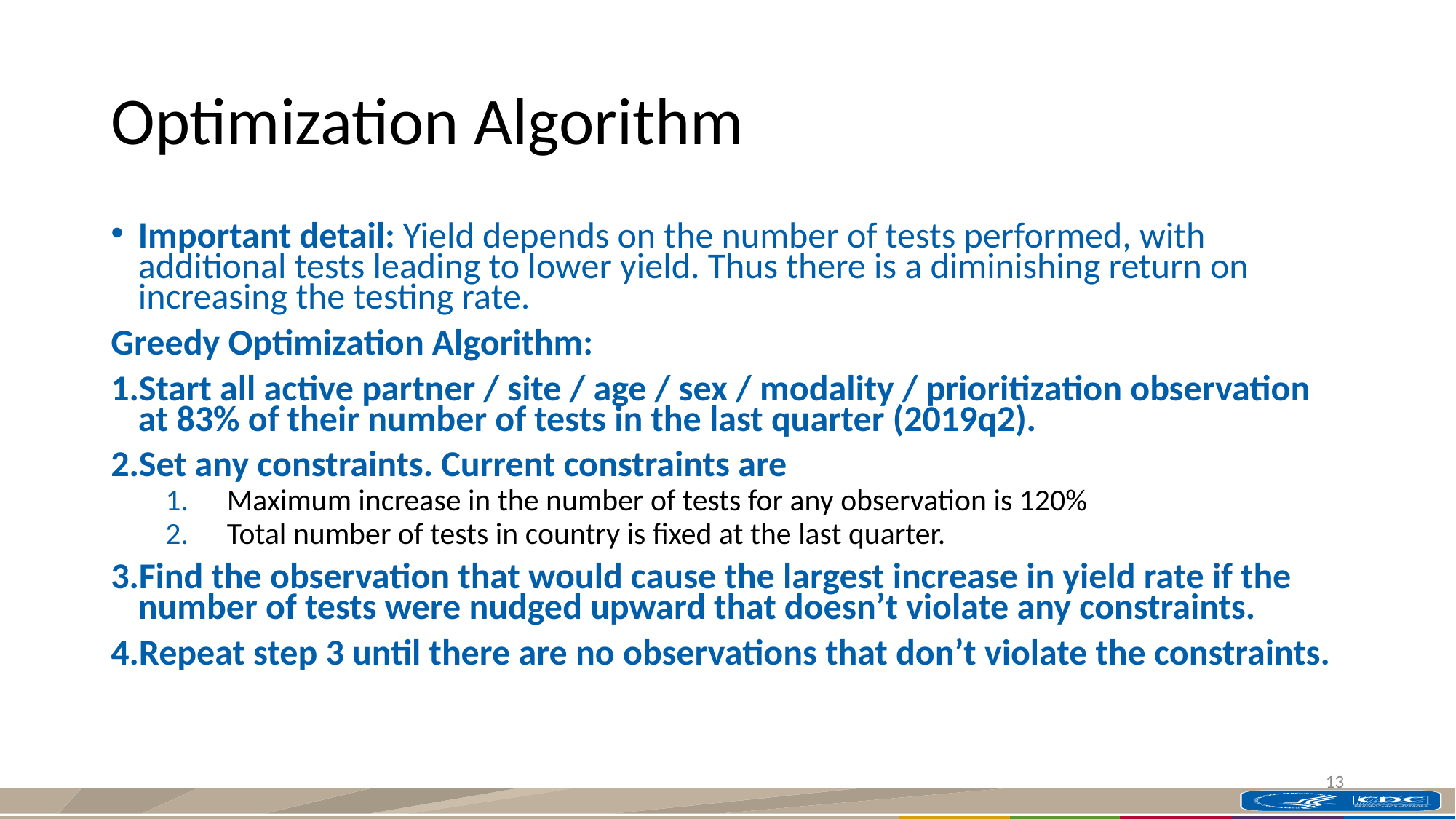

# Optimization Algorithm
Important detail: Yield depends on the number of tests performed, with additional tests leading to lower yield. Thus there is a diminishing return on increasing the testing rate.
Greedy Optimization Algorithm:
Start all active partner / site / age / sex / modality / prioritization observation at 83% of their number of tests in the last quarter (2019q2).
Set any constraints. Current constraints are
Maximum increase in the number of tests for any observation is 120%
Total number of tests in country is fixed at the last quarter.
Find the observation that would cause the largest increase in yield rate if the number of tests were nudged upward that doesn’t violate any constraints.
Repeat step 3 until there are no observations that don’t violate the constraints.

13